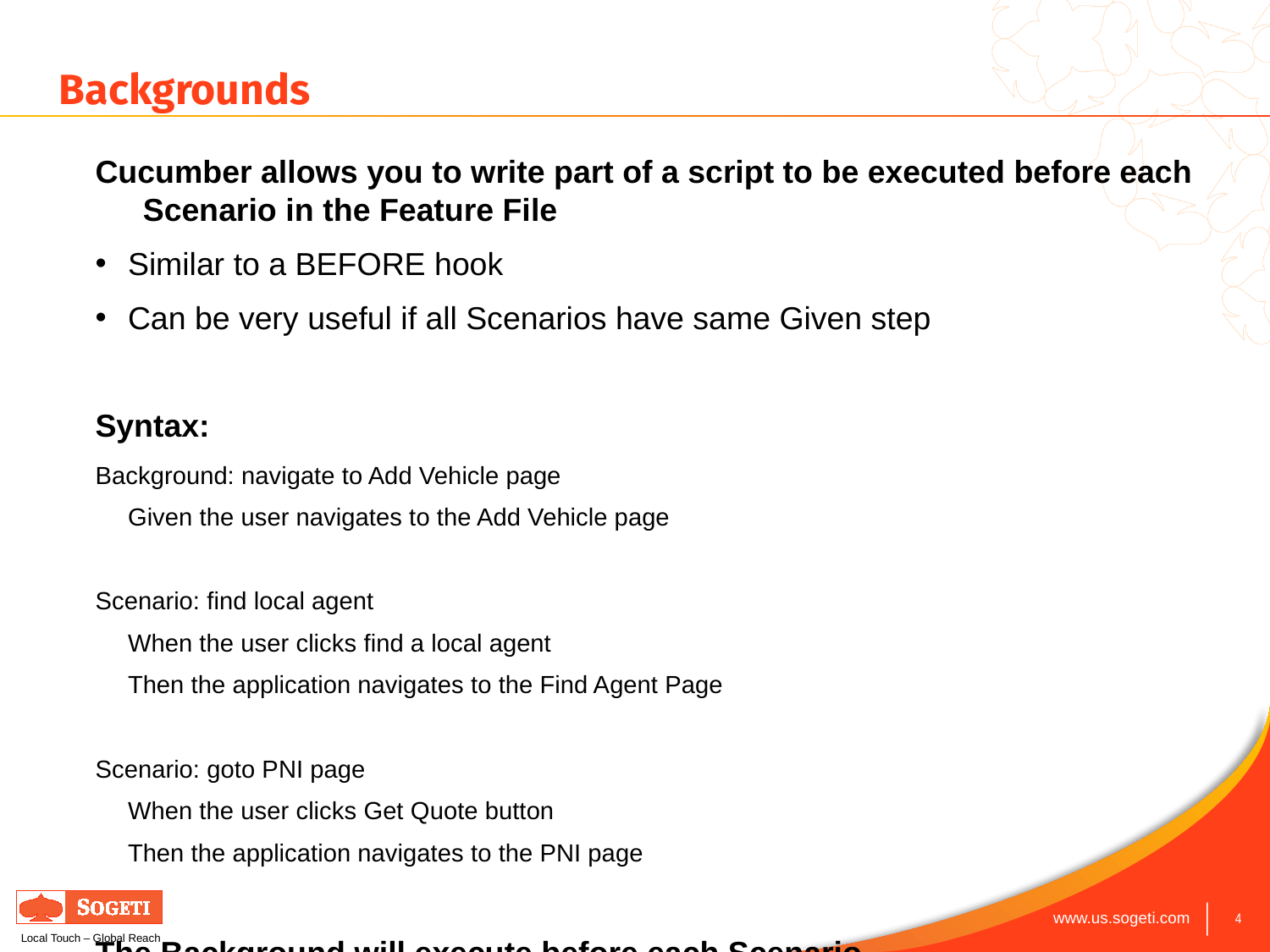

Backgrounds
Cucumber allows you to write part of a script to be executed before each Scenario in the Feature File
Similar to a BEFORE hook
Can be very useful if all Scenarios have same Given step

Syntax:
Background: navigate to Add Vehicle page
	Given the user navigates to the Add Vehicle page

Scenario: find local agent
	When the user clicks find a local agent
	Then the application navigates to the Find Agent Page

Scenario: goto PNI page
	When the user clicks Get Quote button
	Then the application navigates to the PNI page

The Background will execute before each Scenario